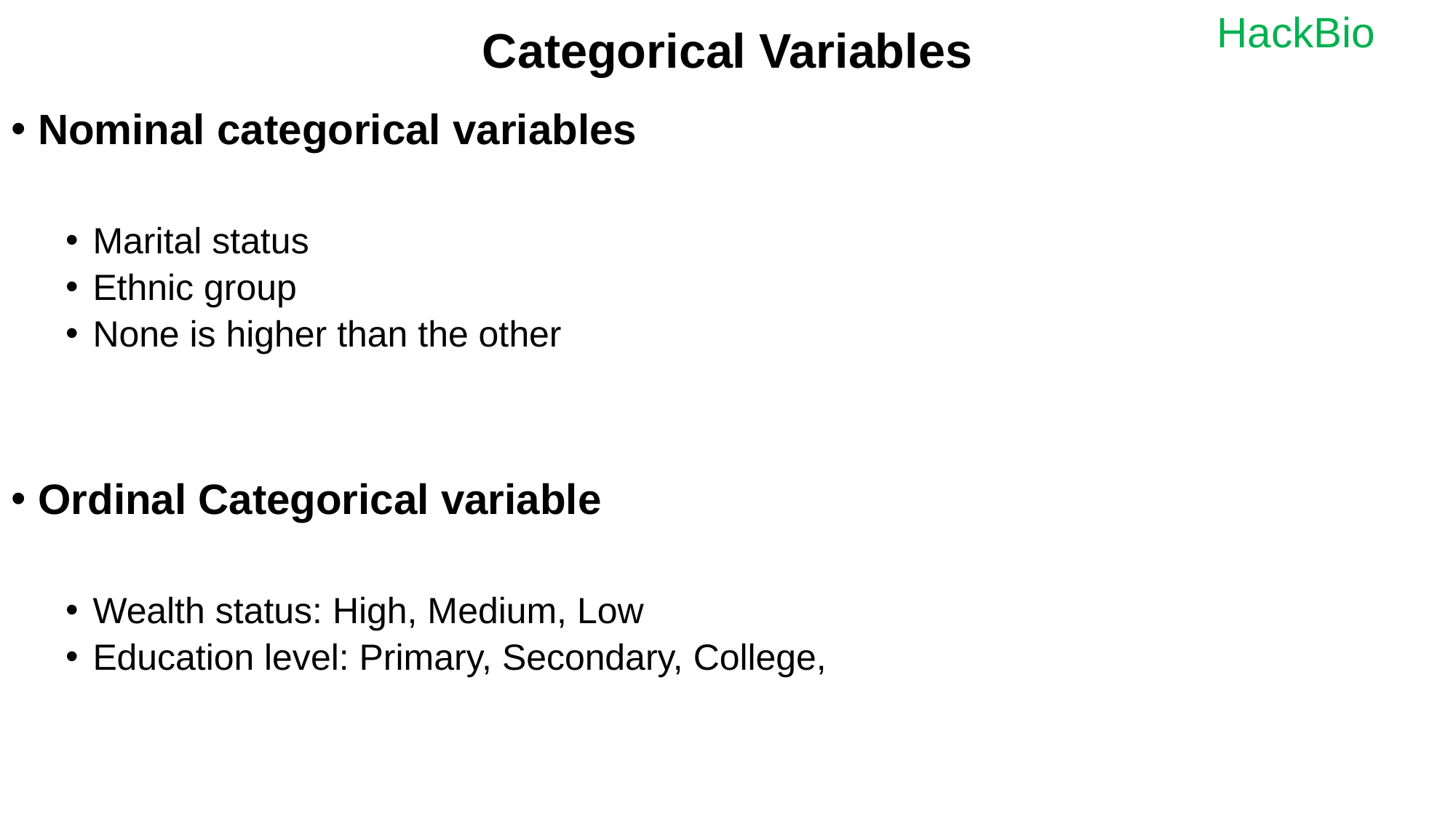

# Categorical Variables
Nominal categorical variables

Marital status
Ethnic group
None is higher than the other

Ordinal Categorical variable

Wealth status: High, Medium, Low
Education level: Primary, Secondary, College,